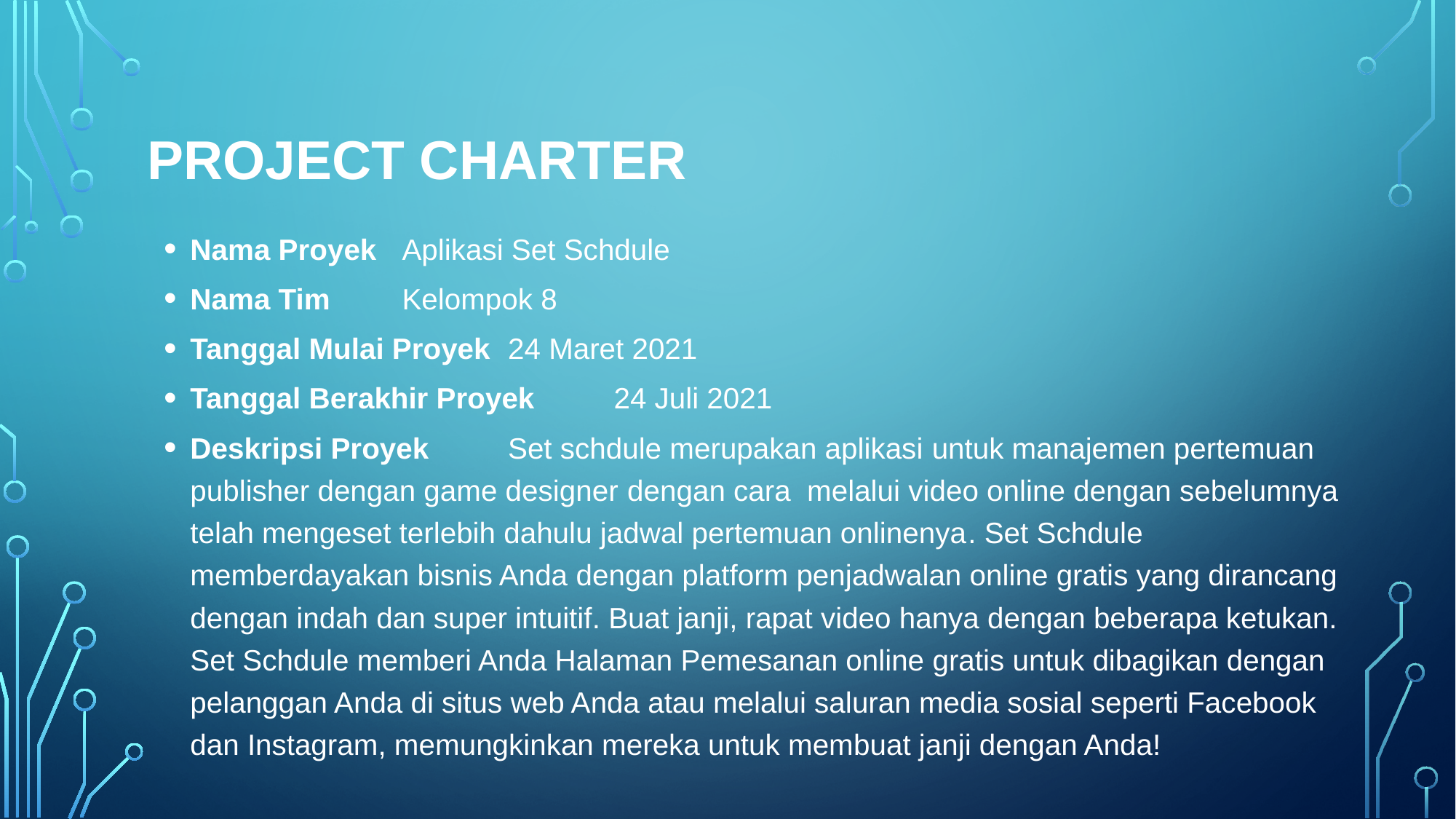

# PROJECT CHARTER
Nama Proyek 			Aplikasi Set Schdule
Nama Tim				Kelompok 8
Tanggal Mulai Proyek 		24 Maret 2021
Tanggal Berakhir Proyek 		24 Juli 2021
Deskripsi Proyek			Set schdule merupakan aplikasi untuk manajemen pertemuan publisher dengan game designer dengan cara  melalui video online dengan sebelumnya telah mengeset terlebih dahulu jadwal pertemuan onlinenya. Set Schdule memberdayakan bisnis Anda dengan platform penjadwalan online gratis yang dirancang dengan indah dan super intuitif. Buat janji, rapat video hanya dengan beberapa ketukan. Set Schdule memberi Anda Halaman Pemesanan online gratis untuk dibagikan dengan pelanggan Anda di situs web Anda atau melalui saluran media sosial seperti Facebook dan Instagram, memungkinkan mereka untuk membuat janji dengan Anda!